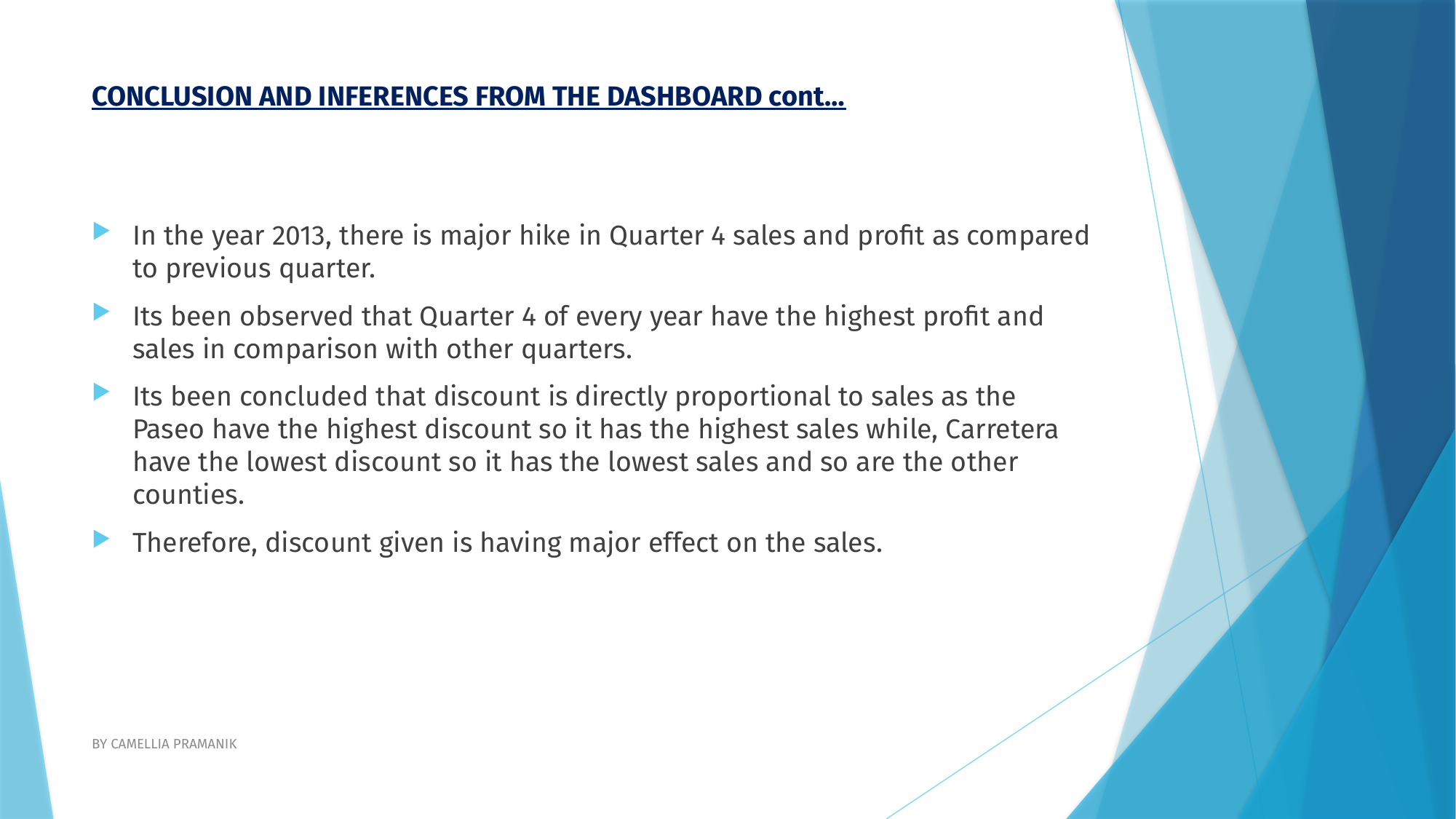

# CONCLUSION AND INFERENCES FROM THE DASHBOARD cont…
In the year 2013, there is major hike in Quarter 4 sales and profit as compared to previous quarter.
Its been observed that Quarter 4 of every year have the highest profit and sales in comparison with other quarters.
Its been concluded that discount is directly proportional to sales as the Paseo have the highest discount so it has the highest sales while, Carretera have the lowest discount so it has the lowest sales and so are the other counties.
Therefore, discount given is having major effect on the sales.

BY CAMELLIA PRAMANIK